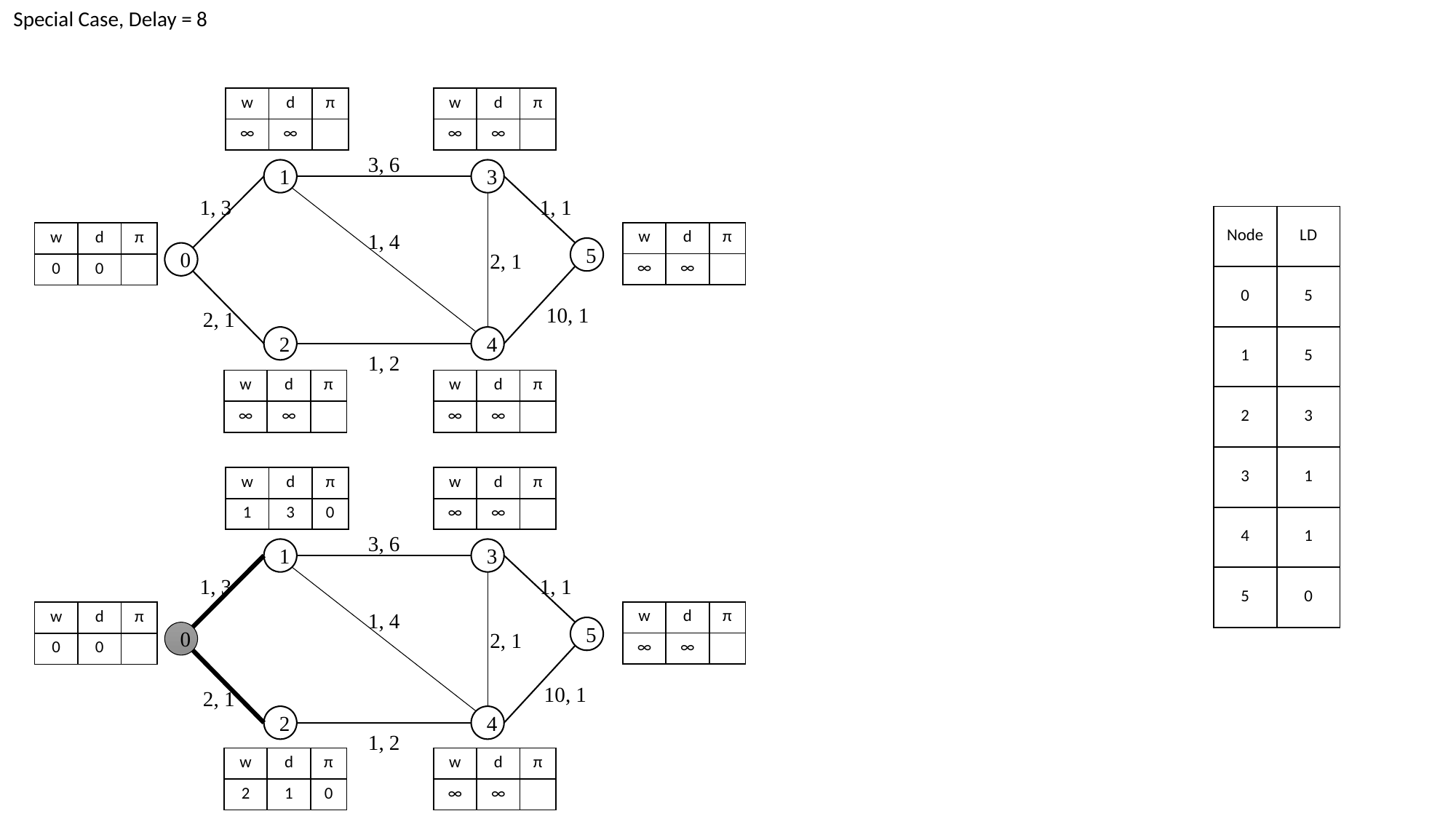

Special Case, Delay = 8
| w | d | π |
| --- | --- | --- |
| ∞ | ∞ |  |
| w | d | π |
| --- | --- | --- |
| ∞ | ∞ |  |
3, 6
1
3
1, 3
1, 1
1, 4
5
2, 1
0
10, 1
2, 1
2
4
1, 2
| Node | LD |
| --- | --- |
| 0 | 5 |
| 1 | 5 |
| 2 | 3 |
| 3 | 1 |
| 4 | 1 |
| 5 | 0 |
| w | d | π |
| --- | --- | --- |
| ∞ | ∞ |  |
| w | d | π |
| --- | --- | --- |
| 0 | 0 |  |
| w | d | π |
| --- | --- | --- |
| ∞ | ∞ |  |
| w | d | π |
| --- | --- | --- |
| ∞ | ∞ |  |
| w | d | π |
| --- | --- | --- |
| 1 | 3 | 0 |
| w | d | π |
| --- | --- | --- |
| ∞ | ∞ |  |
3, 6
1
3
1, 3
1, 1
1, 4
5
2, 1
0
10, 1
2, 1
2
4
1, 2
| w | d | π |
| --- | --- | --- |
| ∞ | ∞ |  |
| w | d | π |
| --- | --- | --- |
| 0 | 0 |  |
| w | d | π |
| --- | --- | --- |
| 2 | 1 | 0 |
| w | d | π |
| --- | --- | --- |
| ∞ | ∞ |  |